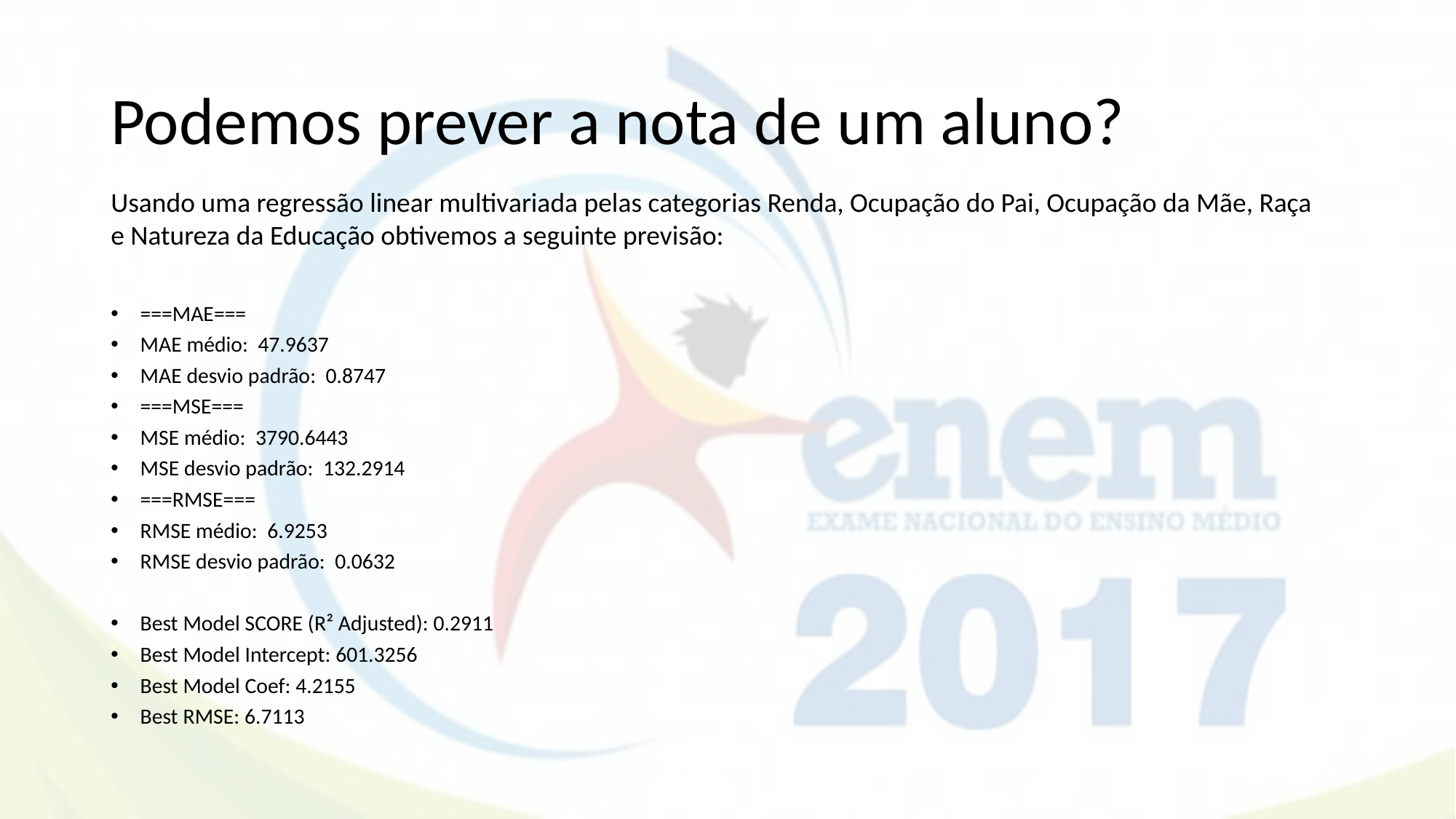

# Podemos prever a nota de um aluno?
Usando uma regressão linear multivariada pelas categorias Renda, Ocupação do Pai, Ocupação da Mãe, Raça e Natureza da Educação obtivemos a seguinte previsão:

===MAE===
MAE médio:  47.9637
MAE desvio padrão:  0.8747
===MSE===
MSE médio:  3790.6443
MSE desvio padrão:  132.2914
===RMSE===
RMSE médio:  6.9253
RMSE desvio padrão:  0.0632

Best Model SCORE (R² Adjusted): 0.2911
Best Model Intercept: 601.3256
Best Model Coef: 4.2155
Best RMSE: 6.7113